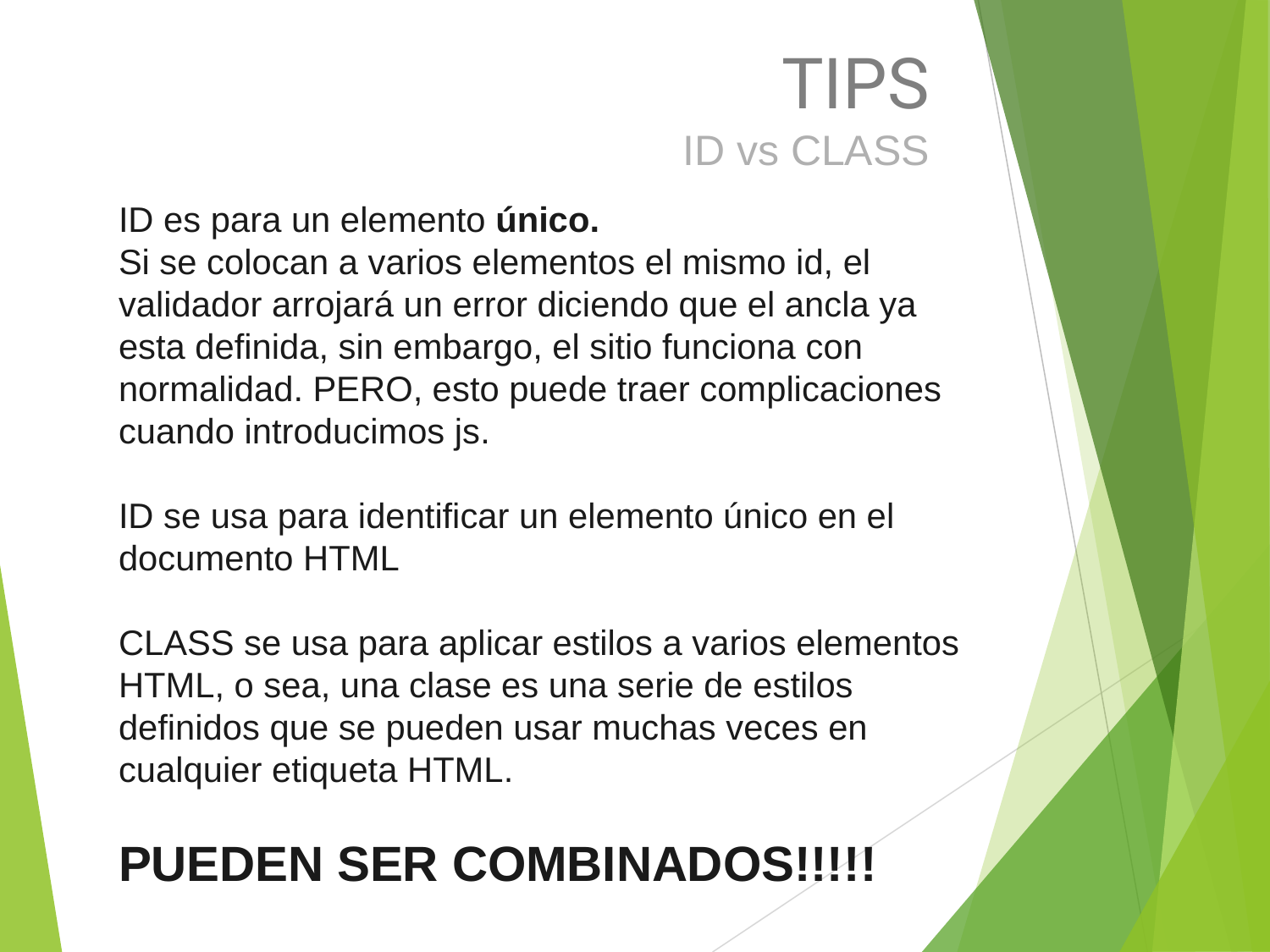

TIPS
ID vs CLASS

ID es para un elemento único.
Si se colocan a varios elementos el mismo id, el validador arrojará un error diciendo que el ancla ya esta definida, sin embargo, el sitio funciona con normalidad. PERO, esto puede traer complicaciones cuando introducimos js.
ID se usa para identificar un elemento único en el documento HTML
CLASS se usa para aplicar estilos a varios elementos HTML, o sea, una clase es una serie de estilos definidos que se pueden usar muchas veces en cualquier etiqueta HTML.

PUEDEN SER COMBINADOS!!!!!